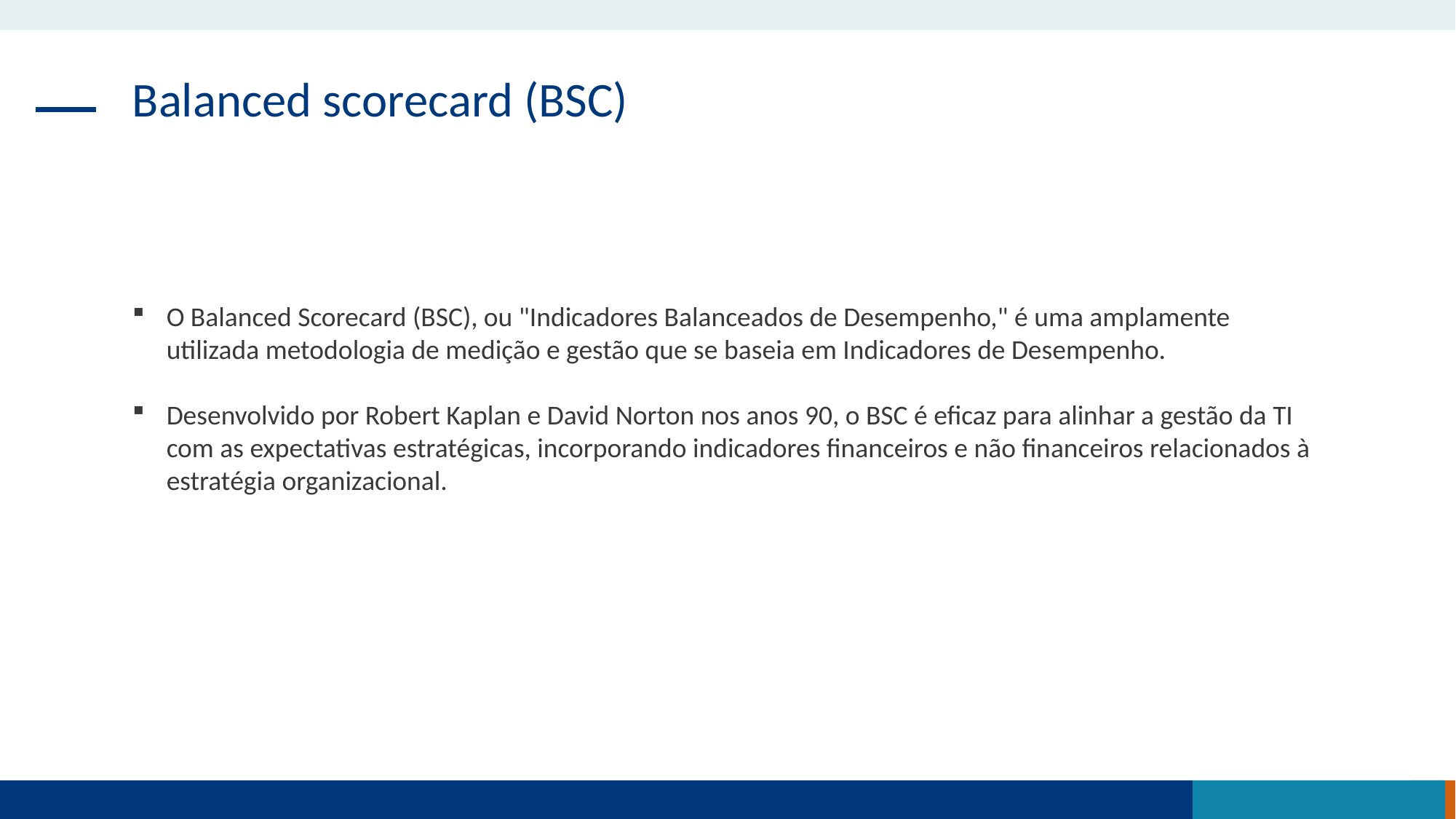

Balanced scorecard (BSC)
O Balanced Scorecard (BSC), ou "Indicadores Balanceados de Desempenho," é uma amplamente utilizada metodologia de medição e gestão que se baseia em Indicadores de Desempenho.

Desenvolvido por Robert Kaplan e David Norton nos anos 90, o BSC é eficaz para alinhar a gestão da TI com as expectativas estratégicas, incorporando indicadores financeiros e não financeiros relacionados à estratégia organizacional.